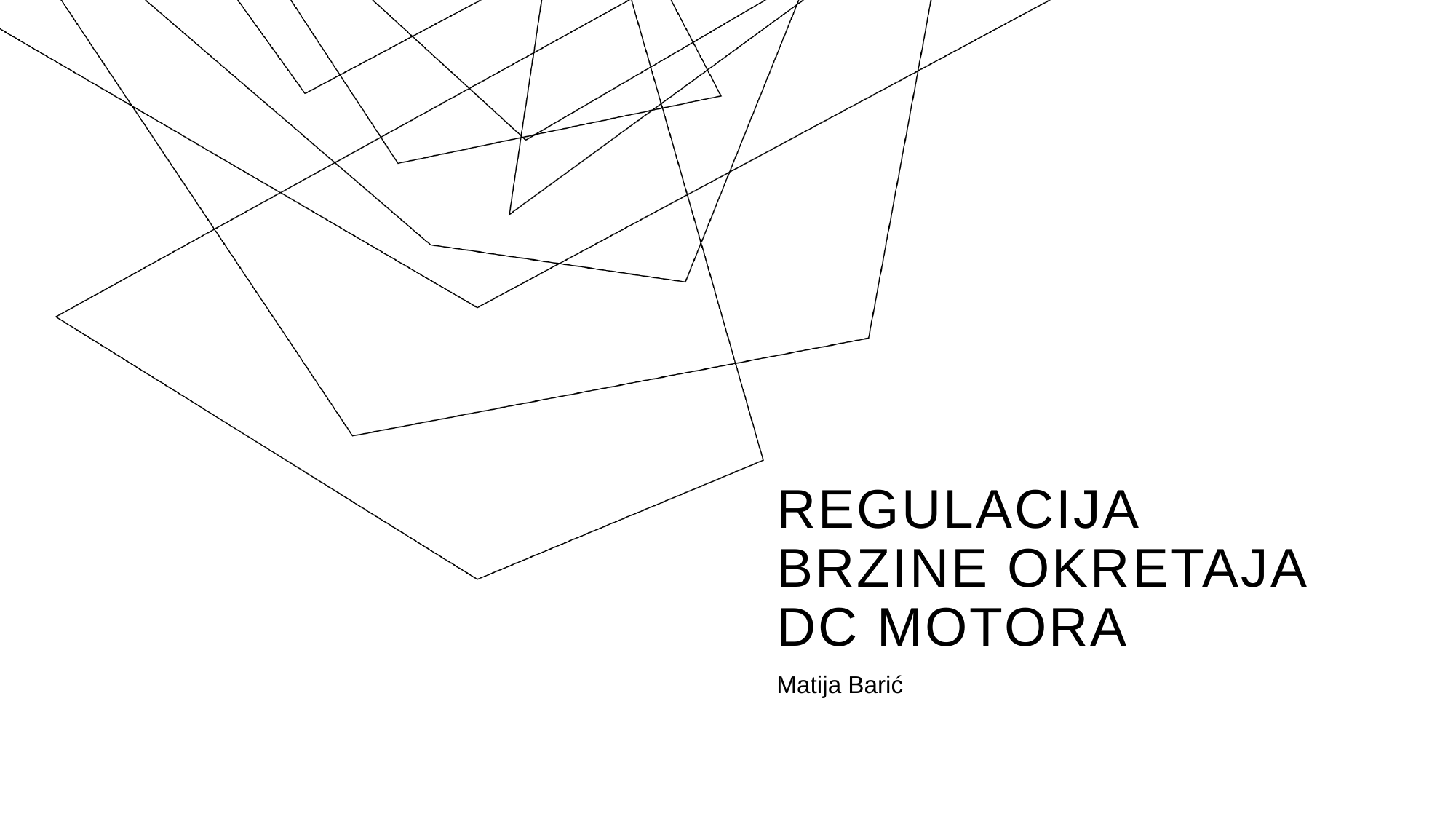

# Regulacija brzine okretaja dc motora
Matija Barić